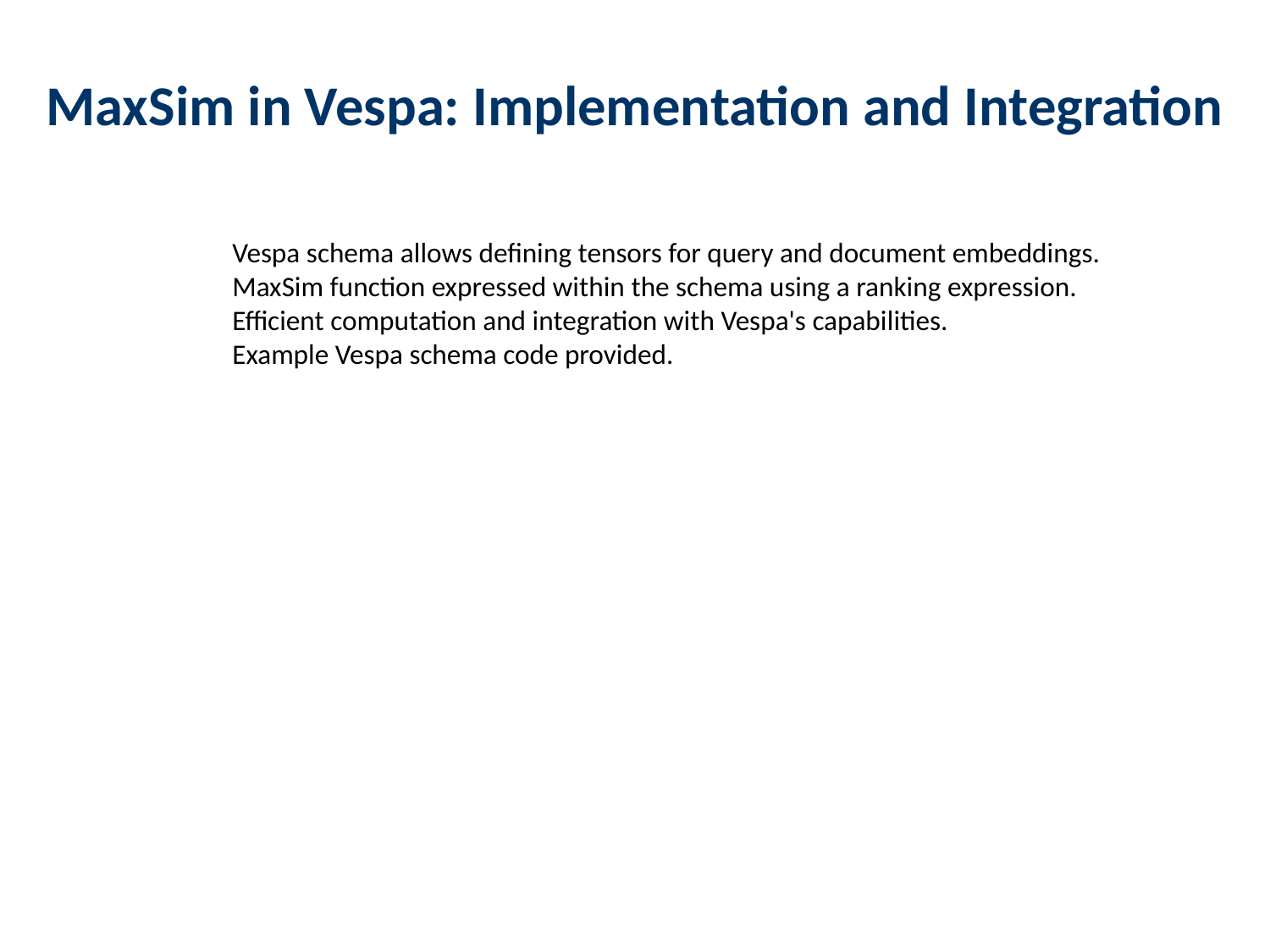

MaxSim in Vespa: Implementation and Integration

Vespa schema allows defining tensors for query and document embeddings.
MaxSim function expressed within the schema using a ranking expression.
Efficient computation and integration with Vespa's capabilities.
Example Vespa schema code provided.